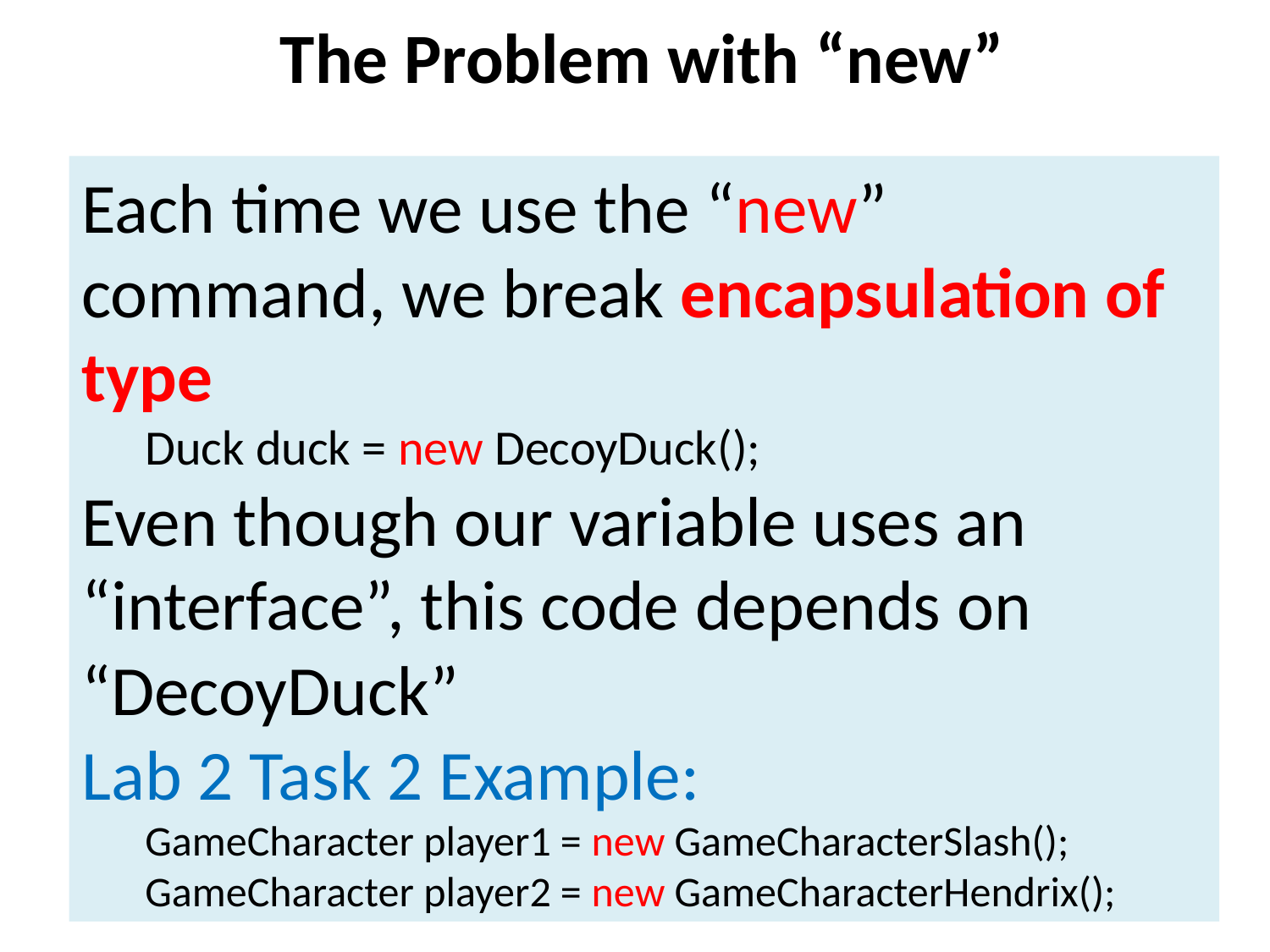

The Problem with “new”
Each time we use the “new” command, we break encapsulation of type
Duck duck = new DecoyDuck();
Even though our variable uses an “interface”, this code depends on “DecoyDuck”
Lab 2 Task 2 Example:
GameCharacter player1 = new GameCharacterSlash();
GameCharacter player2 = new GameCharacterHendrix();
20